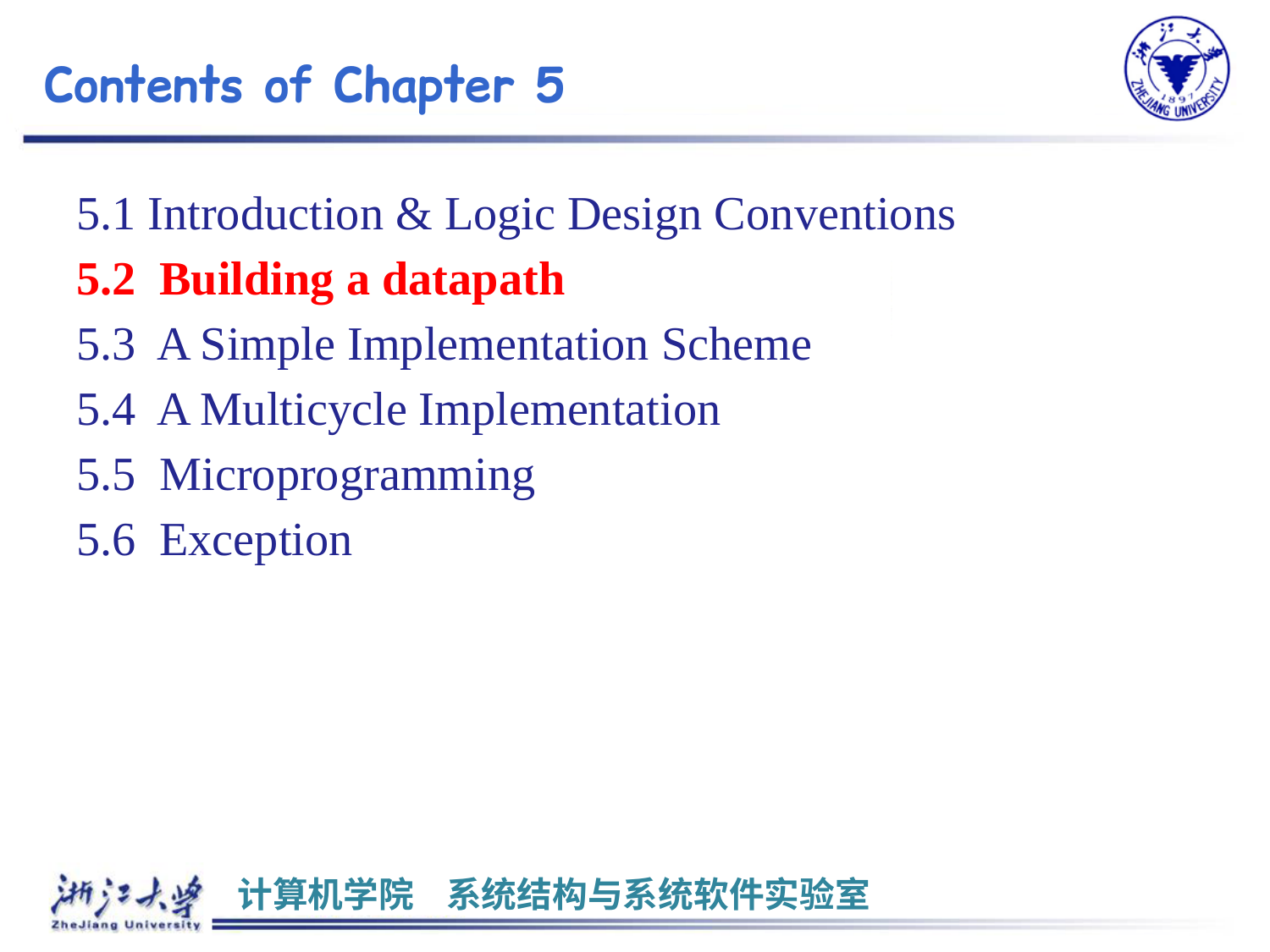

# Contents of Chapter 5
5.1 Introduction & Logic Design Conventions
5.2  Building a datapath
5.3  A Simple Implementation Scheme
5.4  A Multicycle Implementation
5.5  Microprogramming
5.6  Exception